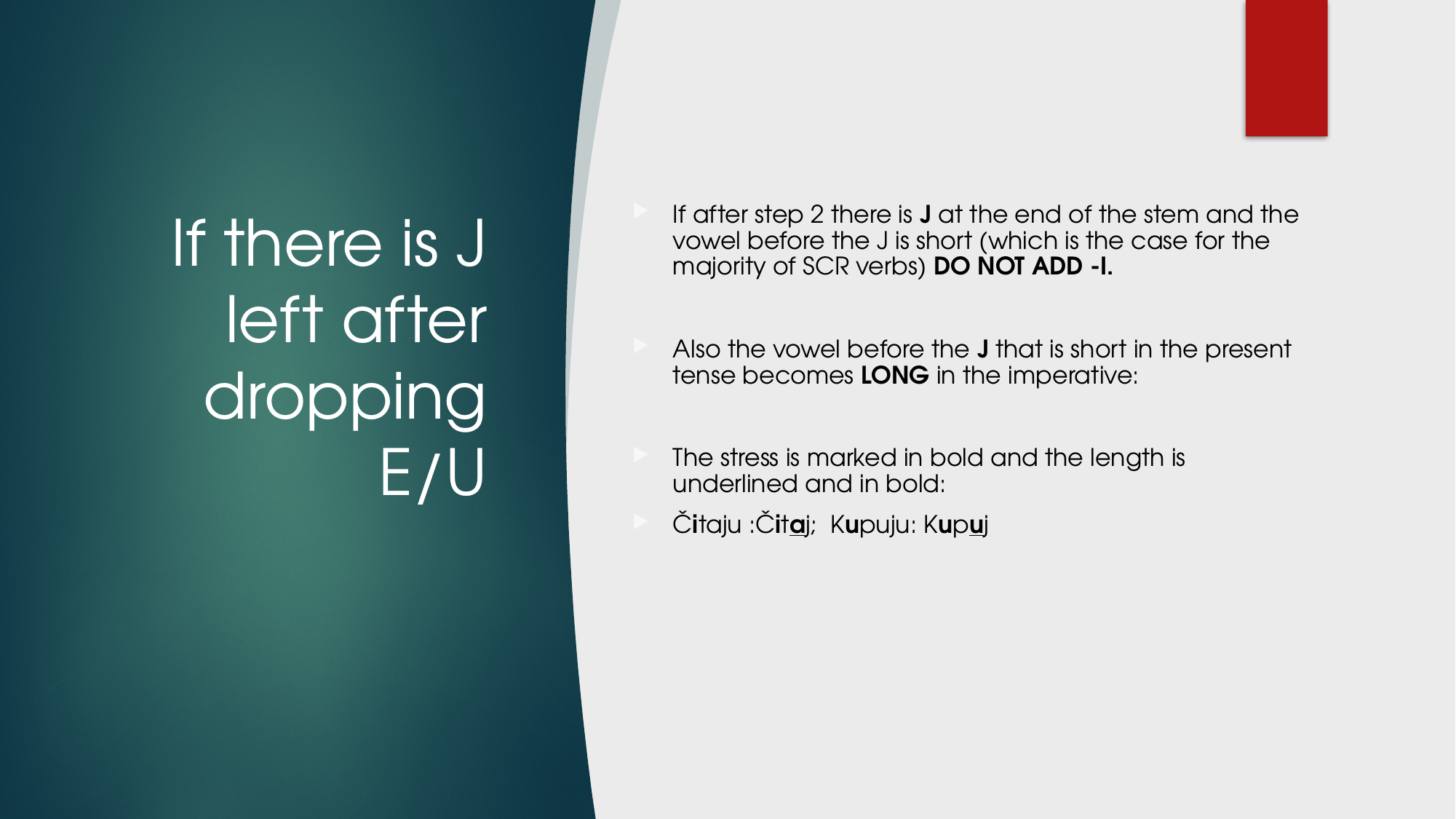

# If there is J left after dropping E/U
If after step 2 there is J at the end of the stem and the vowel before the J is short (which is the case for the majority of SCR verbs) DO NOT ADD -I.

Also the vowel before the J that is short in the present tense becomes LONG in the imperative:

The stress is marked in bold and the length is underlined and in bold:
Čitaju :Čitaj;  Kupuju: Kupuj